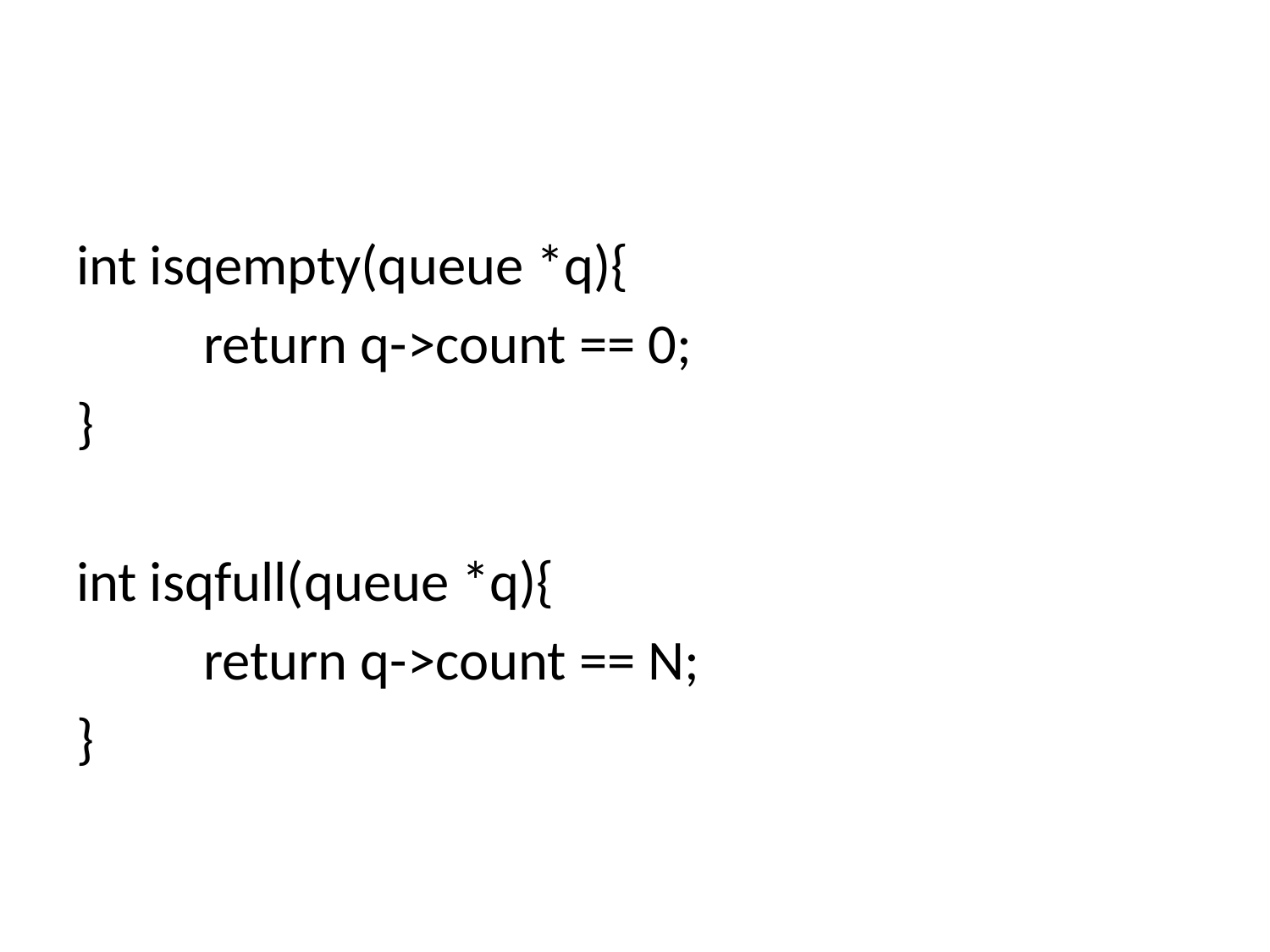

#
int isqempty(queue *q){
	return q->count == 0;
}

int isqfull(queue *q){
	return q->count == N;
}